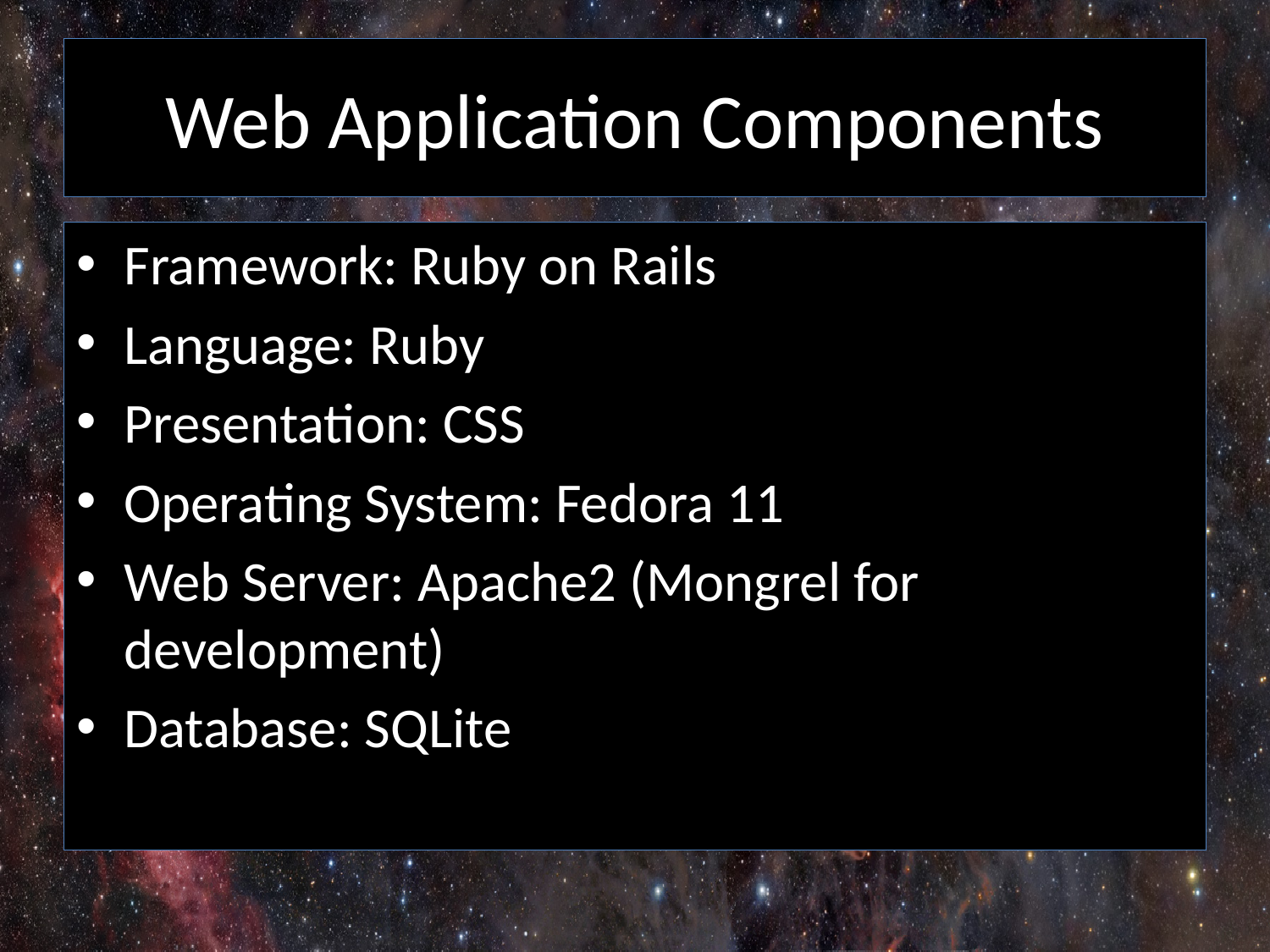

# Web Application Components
Framework: Ruby on Rails
Language: Ruby
Presentation: CSS
Operating System: Fedora 11
Web Server: Apache2 (Mongrel for development)
Database: SQLite